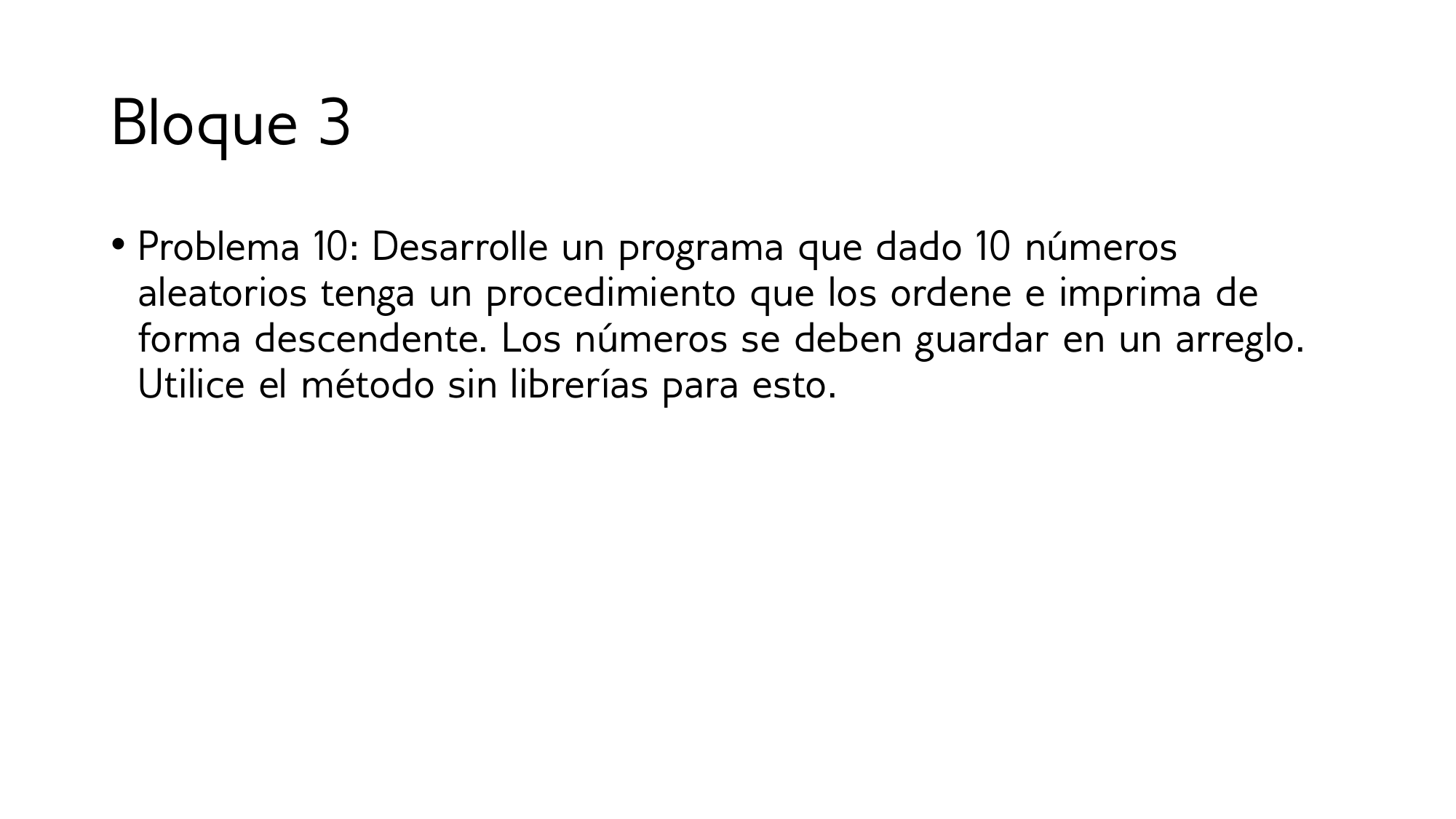

# Bloque 3
Problema 10: Desarrolle un programa que dado 10 números aleatorios tenga un procedimiento que los ordene e imprima de forma descendente. Los números se deben guardar en un arreglo. Utilice el método sin librerías para esto.